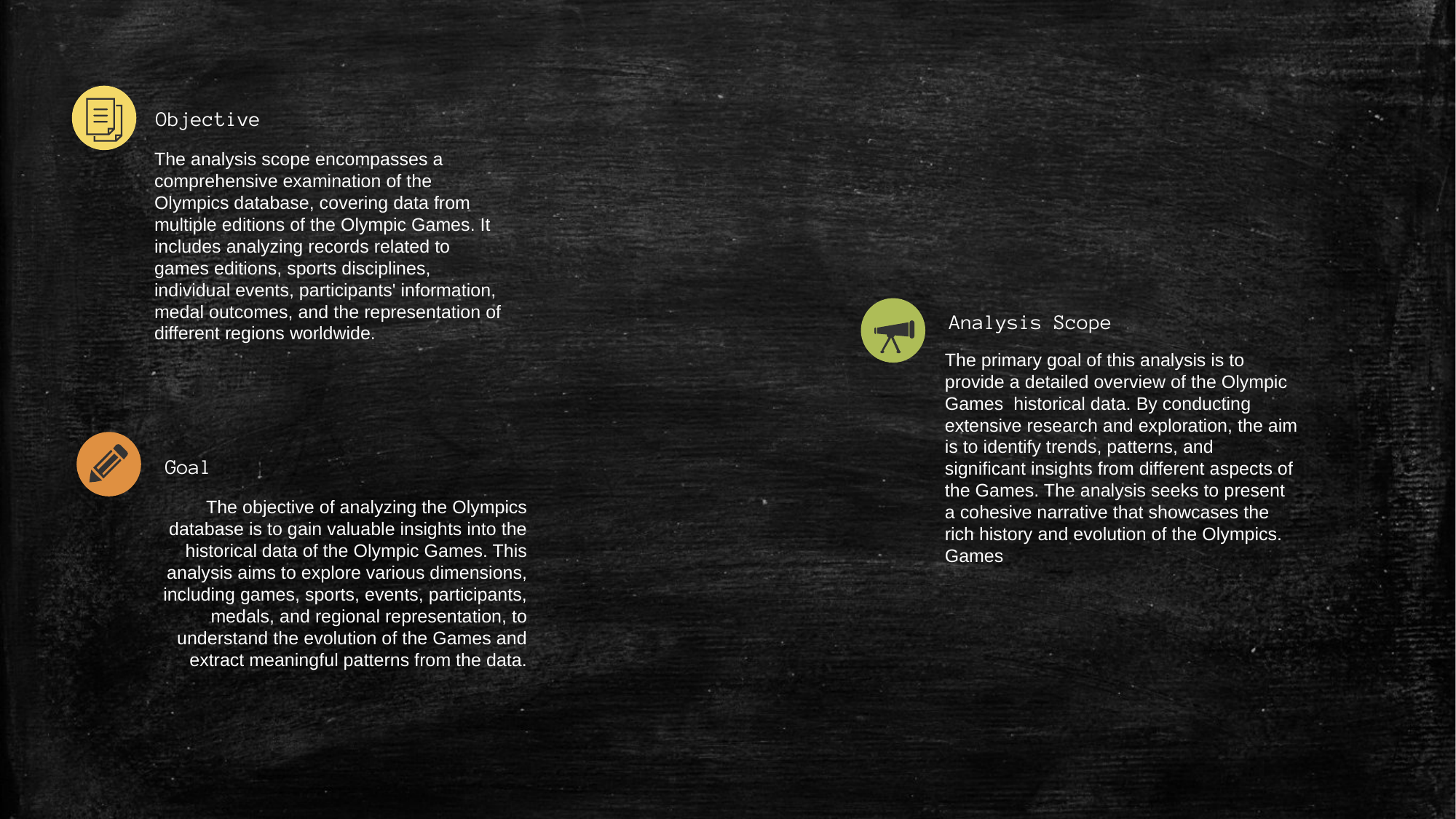

Objective
The analysis scope encompasses a comprehensive examination of the Olympics database, covering data from multiple editions of the Olympic Games. It includes analyzing records related to games editions, sports disciplines, individual events, participants' information, medal outcomes, and the representation of different regions worldwide.

Analysis Scope

The primary goal of this analysis is to provide a detailed overview of the Olympic Games  historical data. By conducting extensive research and exploration, the aim is to identify trends, patterns, and significant insights from different aspects of the Games. The analysis seeks to present a cohesive narrative that showcases the rich history and evolution of the Olympics. Games

Goal
The objective of analyzing the Olympics database is to gain valuable insights into the historical data of the Olympic Games. This analysis aims to explore various dimensions, including games, sports, events, participants, medals, and regional representation, to understand the evolution of the Games and extract meaningful patterns from the data.